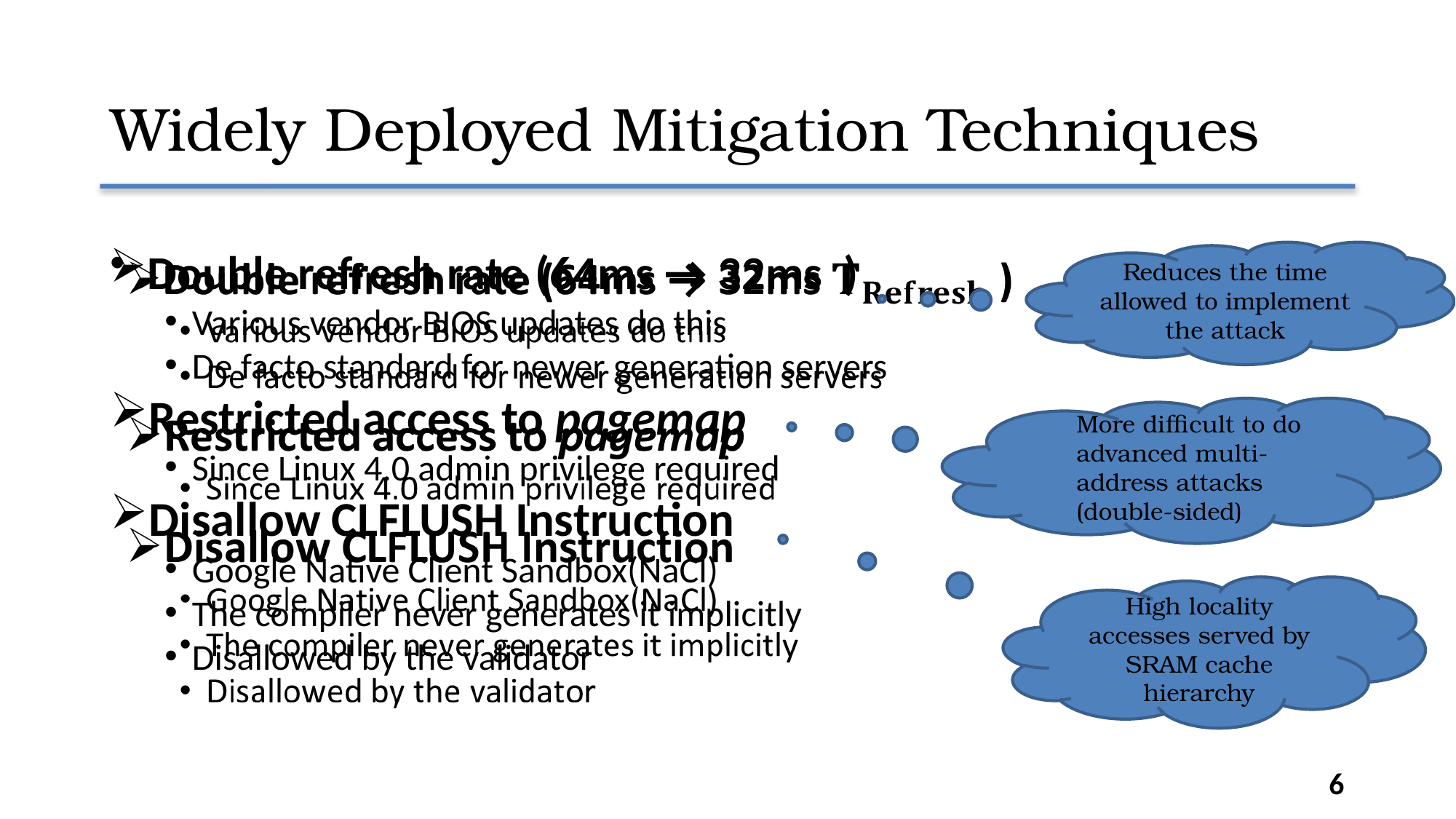

Widely Deployed Mitigation Techniques

Double refresh rate (64ms → 32ms  )
Various vendor BIOS updates do this
De facto standard for newer generation servers
Restricted access to pagemap
Since Linux 4.0 admin privilege required
Disallow CLFLUSH Instruction
Google Native Client Sandbox(NaCl)
The compiler never generates it implicitly
Disallowed by the validator

Reduces the time allowed to implement the attack
More difficult to do advanced multi-address attacks (double-sided)
High locality accesses served by SRAM cache hierarchy
6